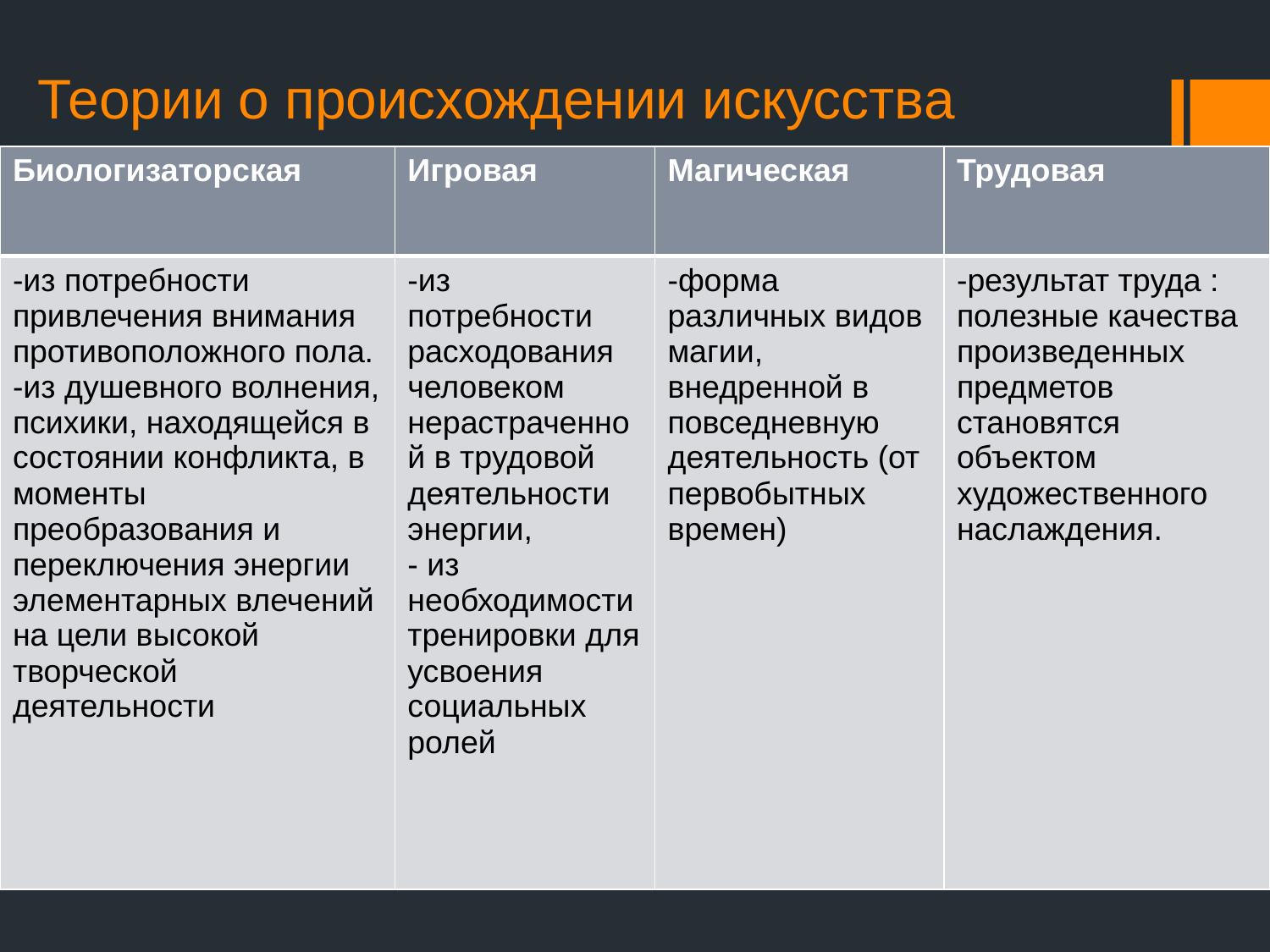

# Теории о происхождении искусства
| Биологизаторская | Игровая | Магическая | Трудовая |
| --- | --- | --- | --- |
| -из потребности привлечения внимания противоположного пола. -из душевного волнения, психики, находящейся в состоянии конфликта, в моменты преобразования и переключения энергии элементарных влечений на цели высокой творческой деятельности | -из потребности расходования человеком нерастраченной в трудовой деятельности энергии, - из необходимости тренировки для усвоения социальных ролей | -форма различных видов магии, внедренной в повседневную деятельность (от первобытных времен) | -результат труда : полезные качества произведенных предметов становятся объектом художественного наслаждения. |